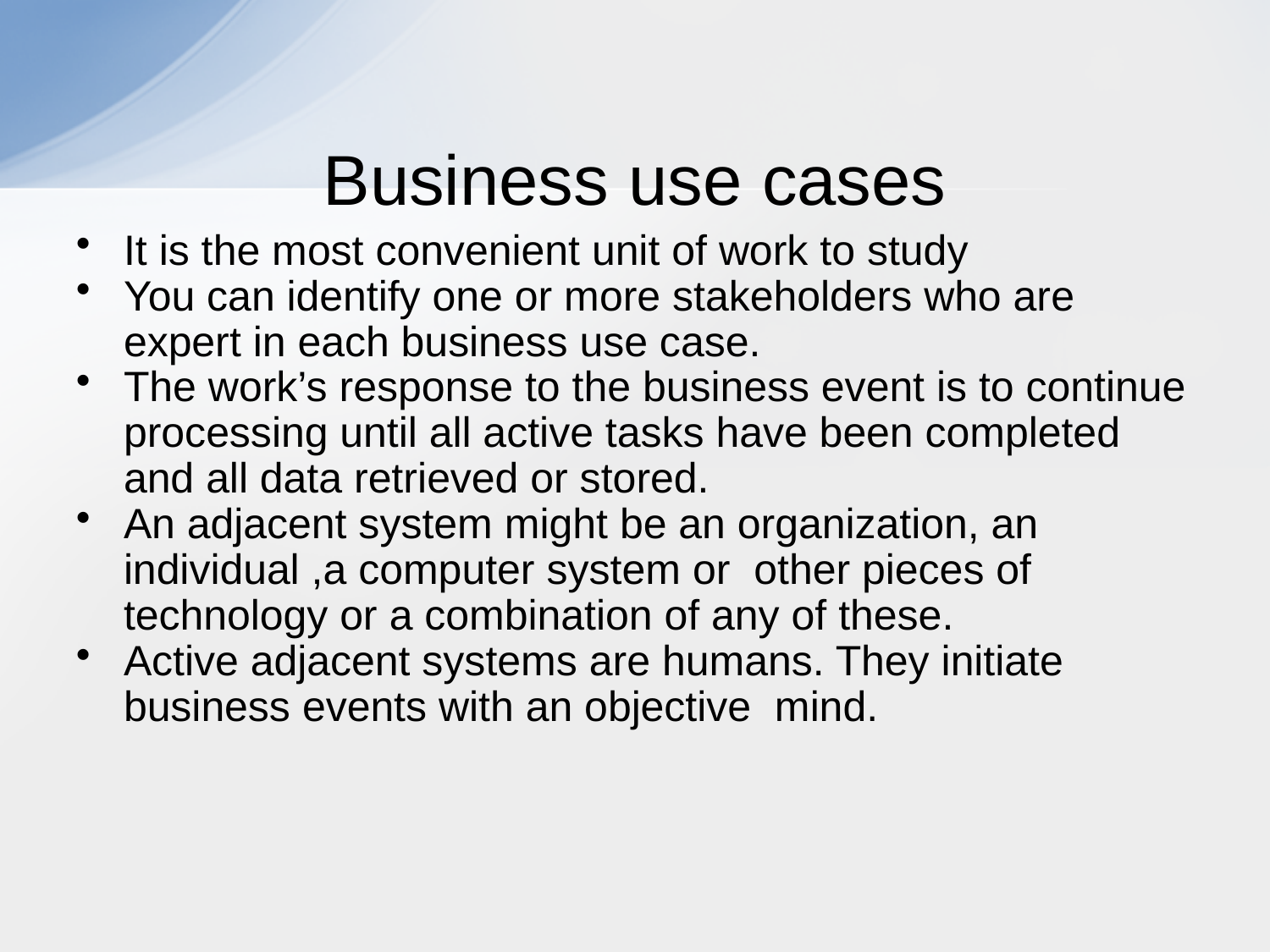

# Business use cases
It is the most convenient unit of work to study
You can identify one or more stakeholders who are expert in each business use case.
The work’s response to the business event is to continue processing until all active tasks have been completed and all data retrieved or stored.
An adjacent system might be an organization, an individual ,a computer system or  other pieces of technology or a combination of any of these.
Active adjacent systems are humans. They initiate business events with an objective  mind.